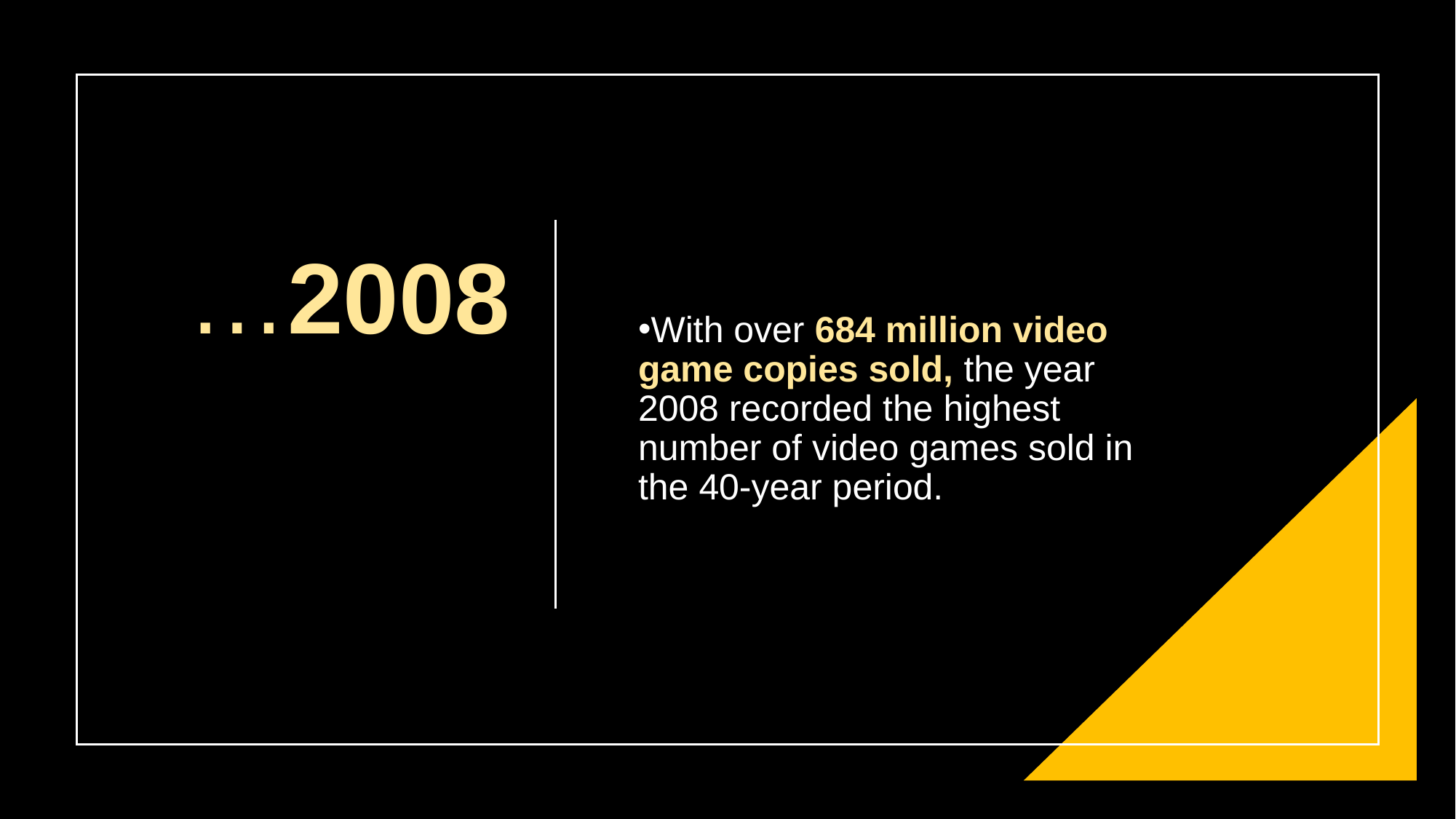

…2008
With over 684 million video game copies sold, the year 2008 recorded the highest number of video games sold in the 40-year period.